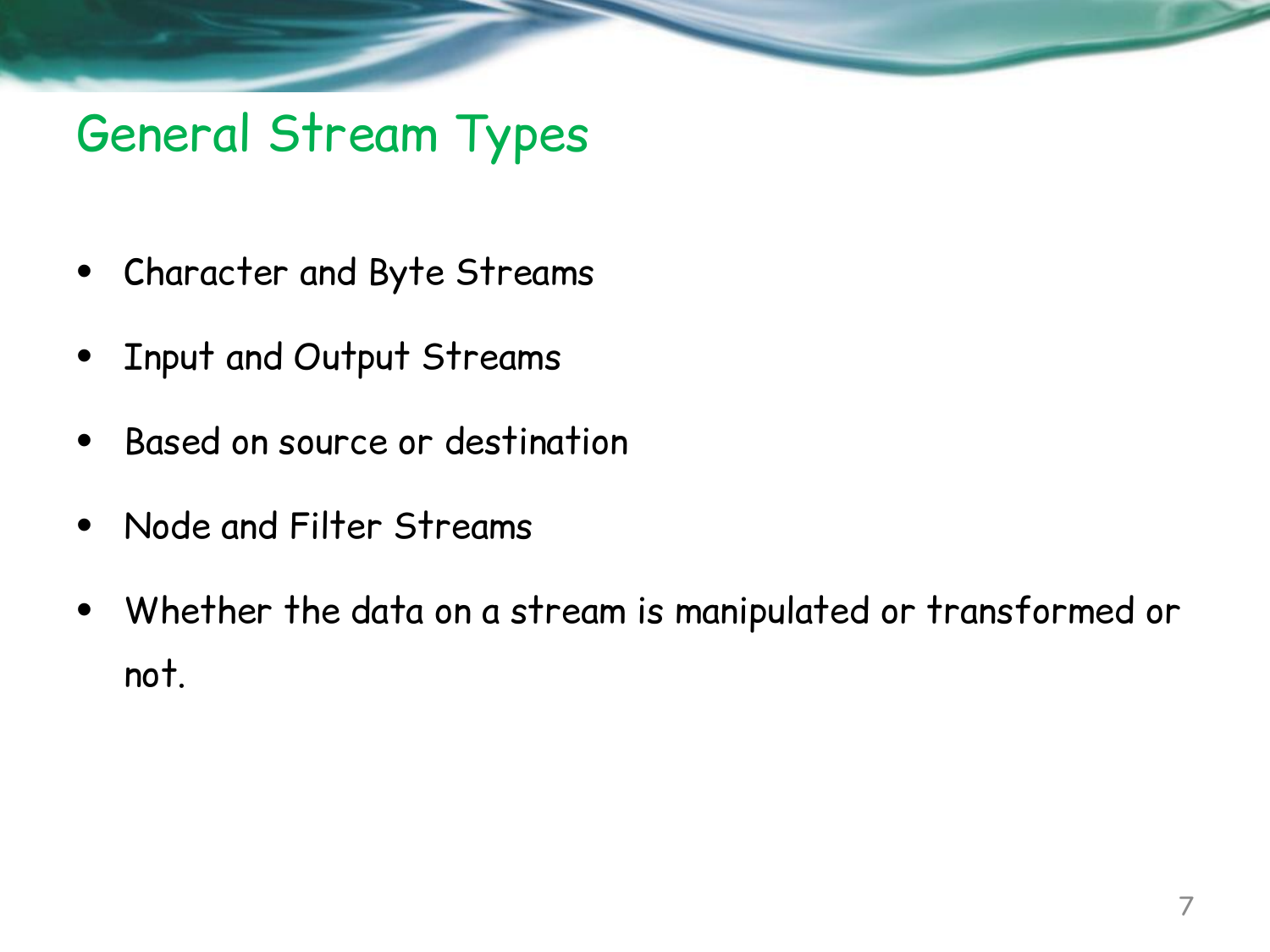

# General Stream Types
Character and Byte Streams
Input and Output Streams
Based on source or destination
Node and Filter Streams
Whether the data on a stream is manipulated or transformed or not.
7